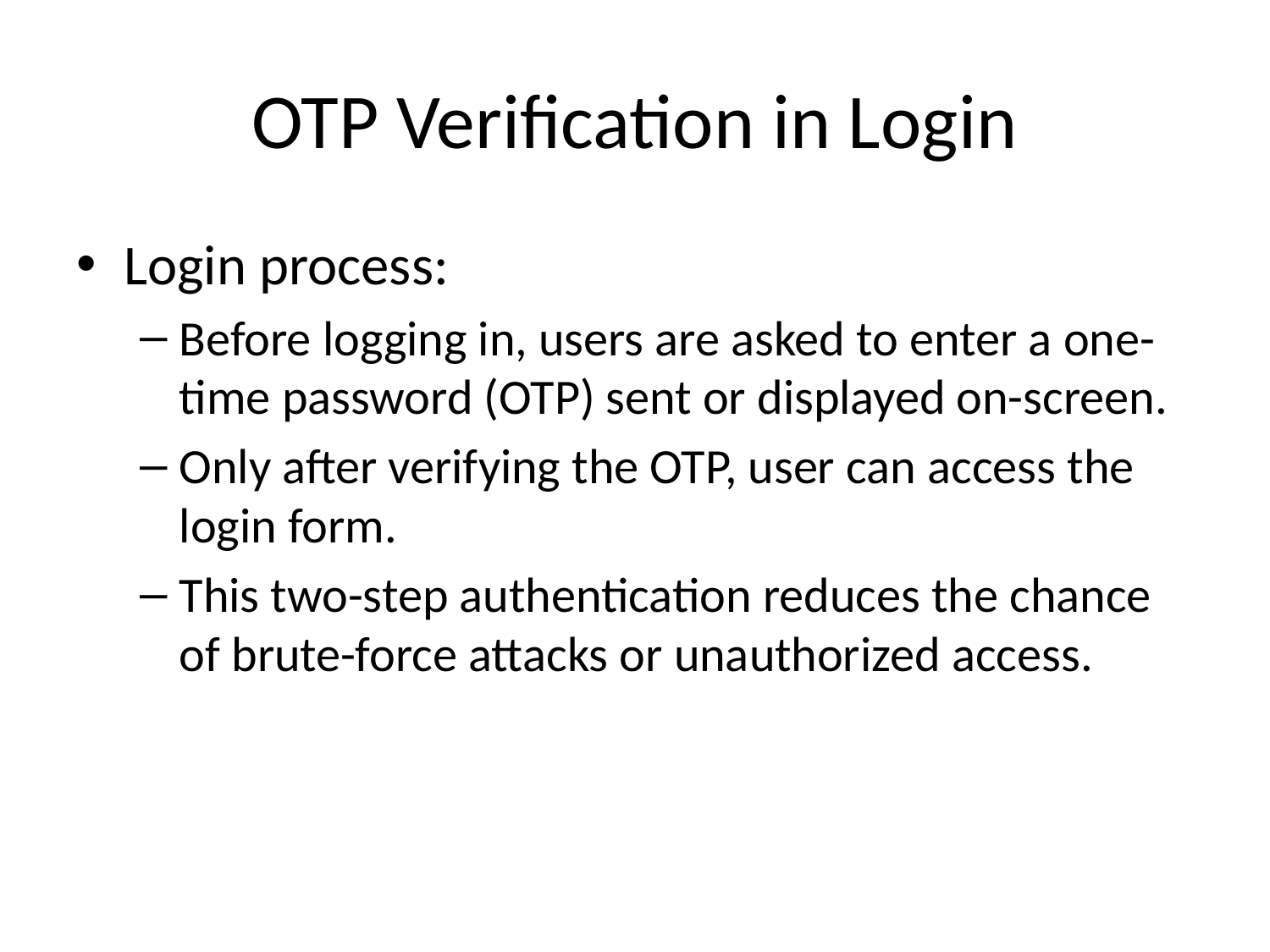

# OTP Verification in Login
Login process:
Before logging in, users are asked to enter a one-time password (OTP) sent or displayed on-screen.
Only after verifying the OTP, user can access the login form.
This two-step authentication reduces the chance of brute-force attacks or unauthorized access.